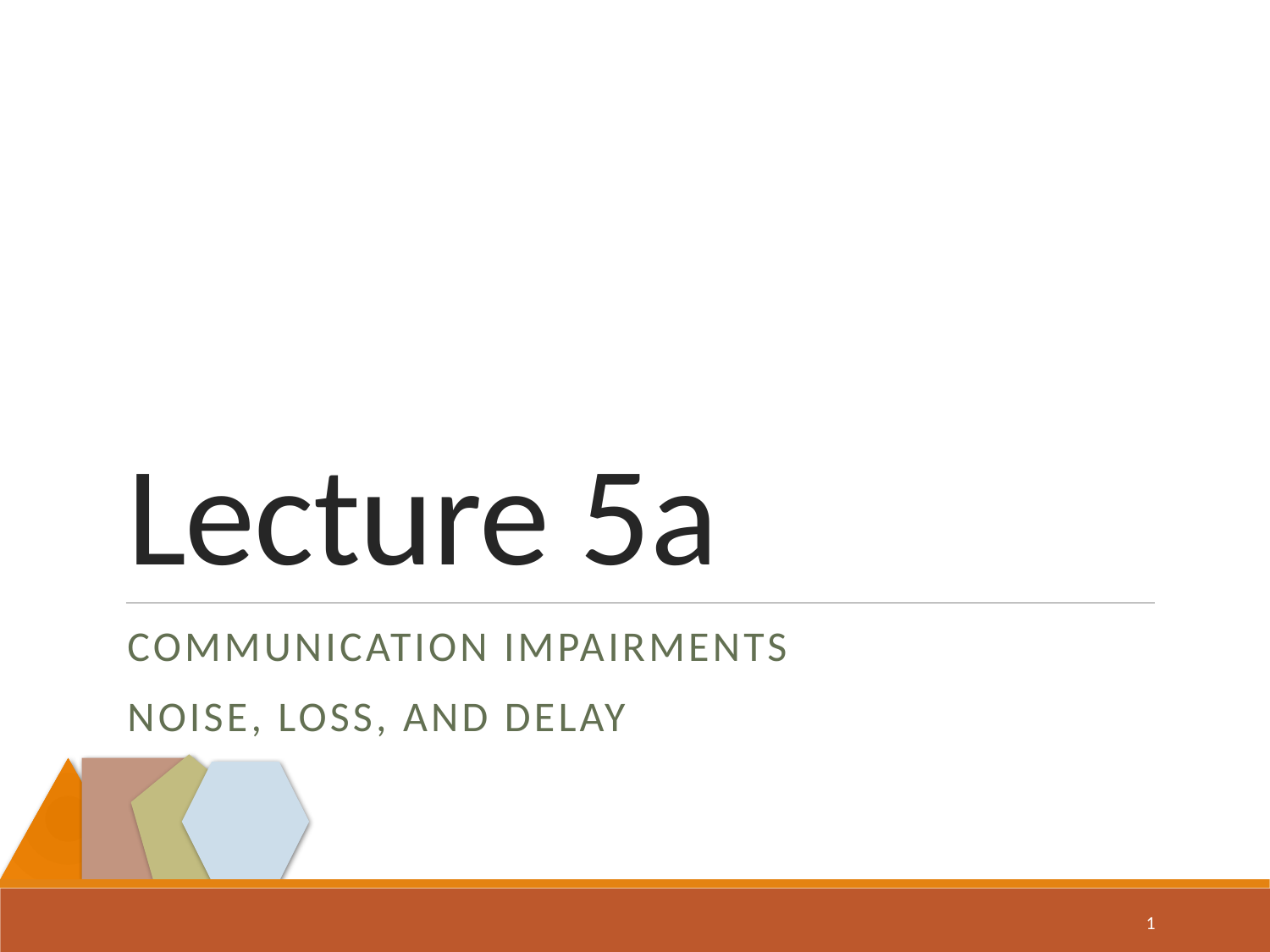

# Lecture 5a
Communication Impairments
Noise, Loss, and Delay
1